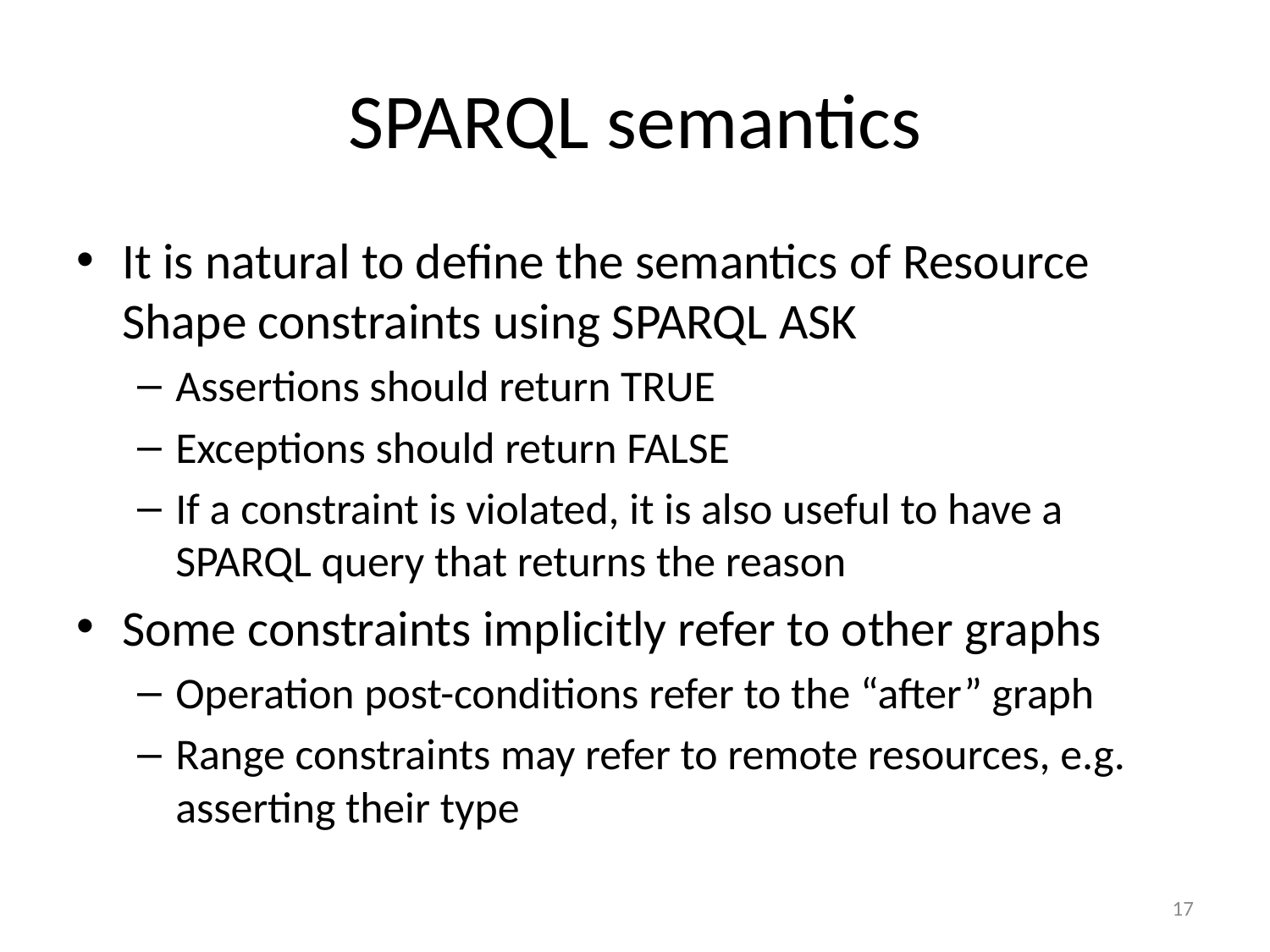

# SPARQL semantics
It is natural to define the semantics of Resource Shape constraints using SPARQL ASK
Assertions should return TRUE
Exceptions should return FALSE
If a constraint is violated, it is also useful to have a SPARQL query that returns the reason
Some constraints implicitly refer to other graphs
Operation post-conditions refer to the “after” graph
Range constraints may refer to remote resources, e.g. asserting their type
17